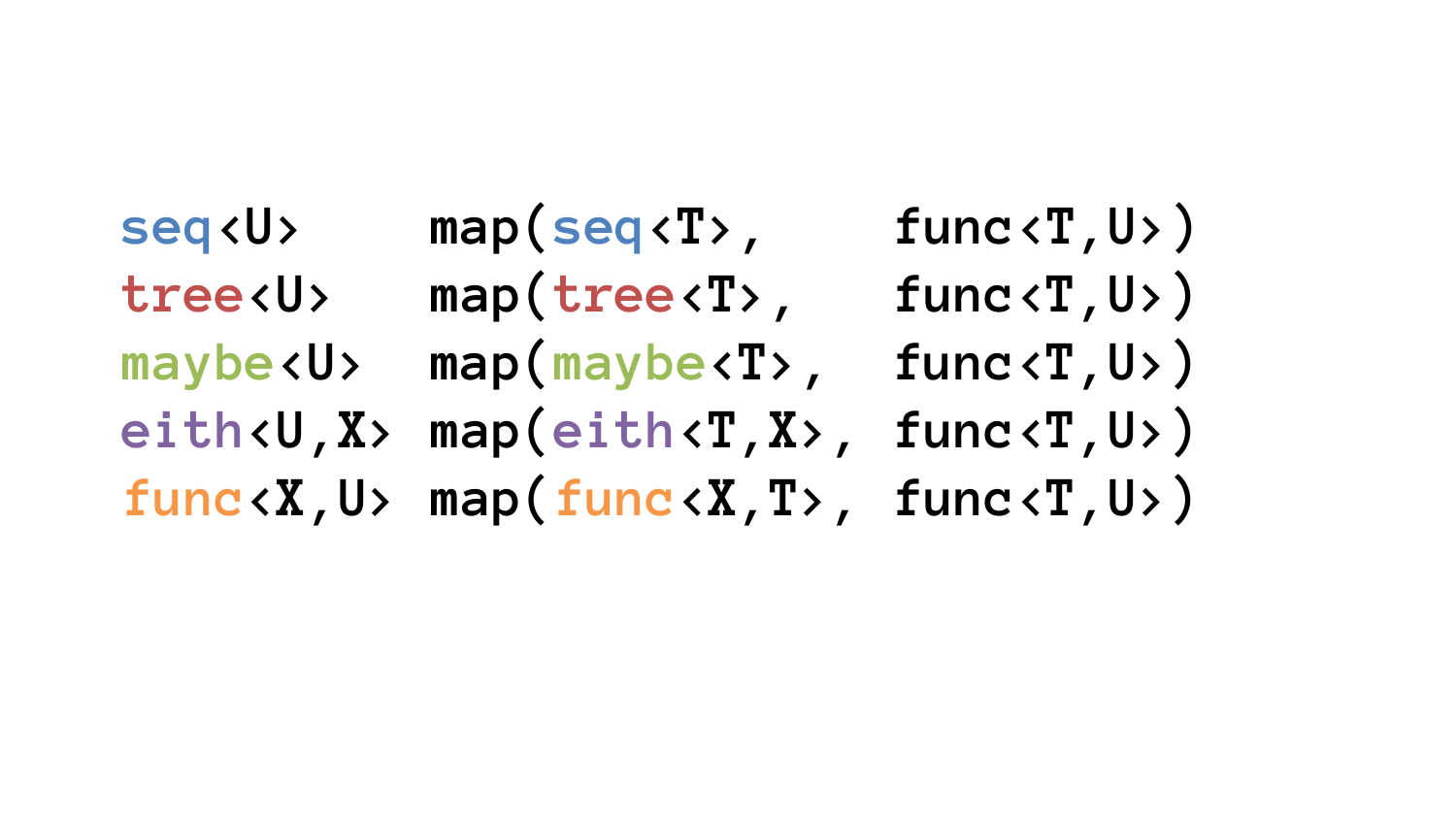

seq<U>    map(seq<T>,    func<T,U>)
tree<U>   map(tree<T>,   func<T,U>)
maybe<U>  map(maybe<T>,  func<T,U>)
eith<U,X> map(eith<T,X>, func<T,U>)
func<X,U> map(func<X,T>, func<T,U>)